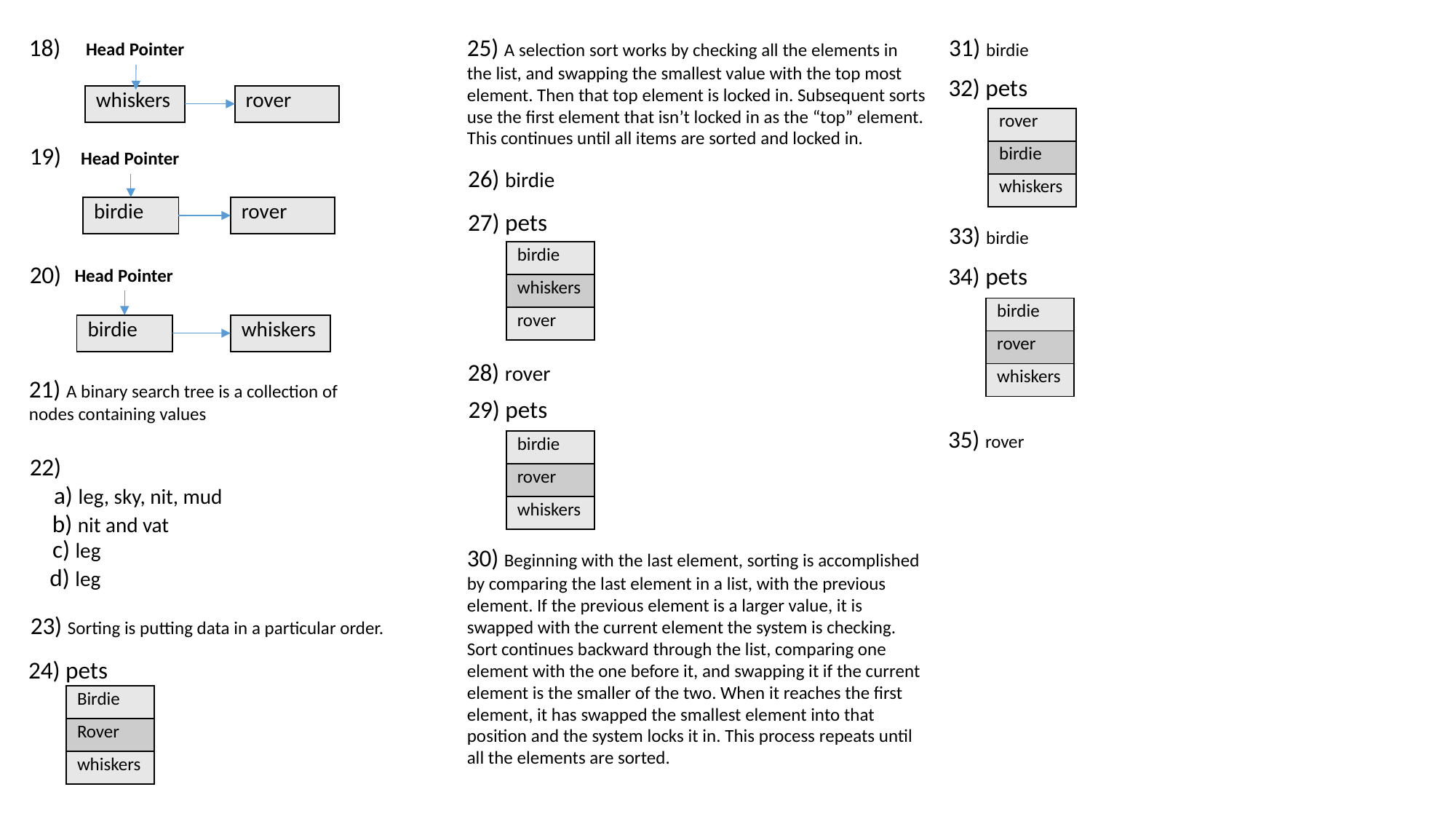

18)
31) birdie
25) A selection sort works by checking all the elements in the list, and swapping the smallest value with the top most element. Then that top element is locked in. Subsequent sorts use the first element that isn’t locked in as the “top” element. This continues until all items are sorted and locked in.
Head Pointer
32) pets
| whiskers |
| --- |
| rover |
| --- |
| rover |
| --- |
| birdie |
| whiskers |
19)
Head Pointer
26) birdie
| birdie |
| --- |
| rover |
| --- |
27) pets
33) birdie
| birdie |
| --- |
| whiskers |
| rover |
20)
34) pets
Head Pointer
| birdie |
| --- |
| rover |
| whiskers |
| birdie |
| --- |
| whiskers |
| --- |
28) rover
21) A binary search tree is a collection of nodes containing values
29) pets
35) rover
| birdie |
| --- |
| rover |
| whiskers |
22)
a) leg, sky, nit, mud
b) nit and vat
c) leg
30) Beginning with the last element, sorting is accomplished by comparing the last element in a list, with the previous element. If the previous element is a larger value, it is swapped with the current element the system is checking. Sort continues backward through the list, comparing one element with the one before it, and swapping it if the current element is the smaller of the two. When it reaches the first element, it has swapped the smallest element into that position and the system locks it in. This process repeats until all the elements are sorted.
d) leg
23) Sorting is putting data in a particular order.
24) pets
| Birdie |
| --- |
| Rover |
| whiskers |